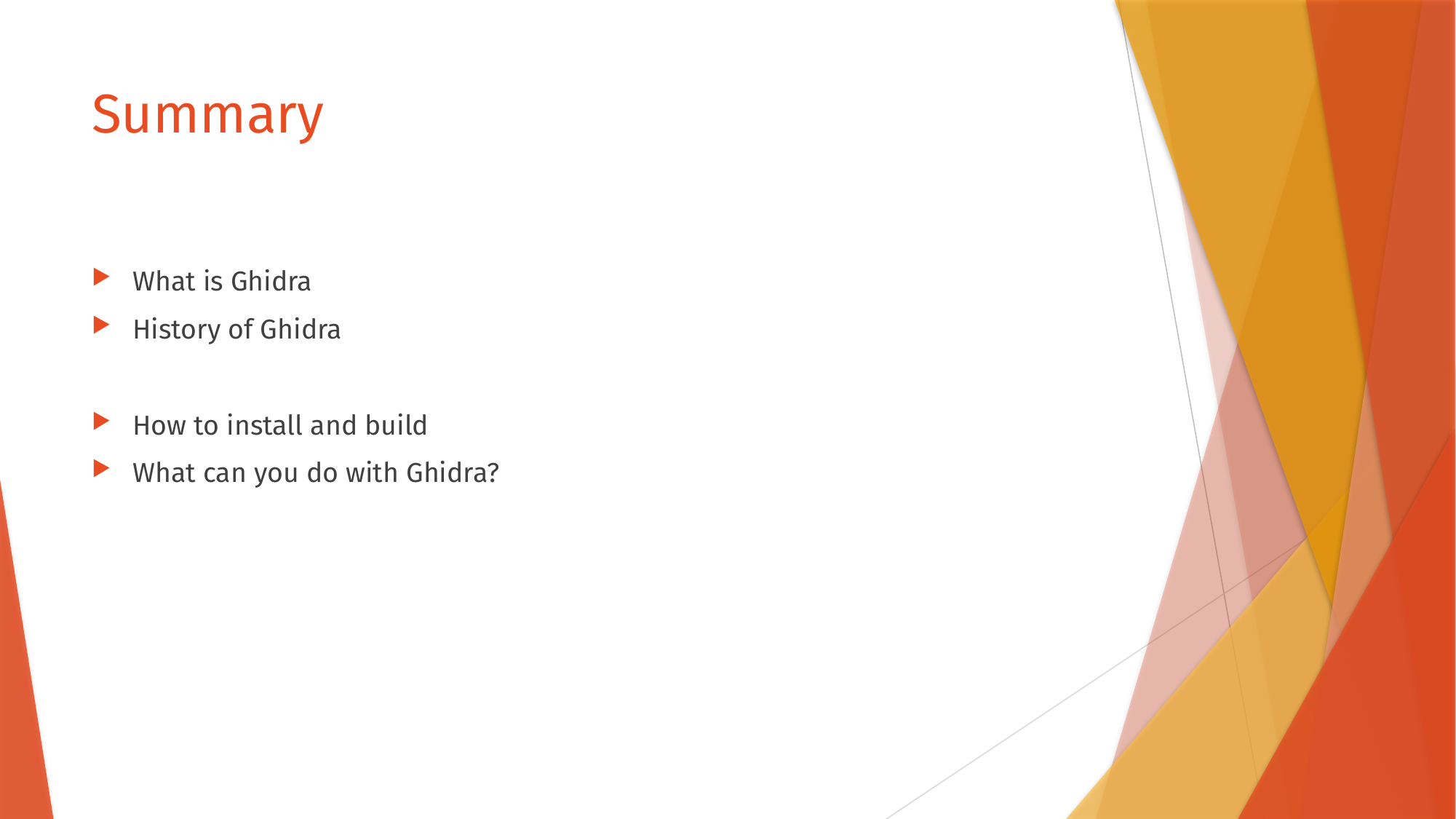

# Summary
What is Ghidra
History of Ghidra

How to install and build
What can you do with Ghidra?